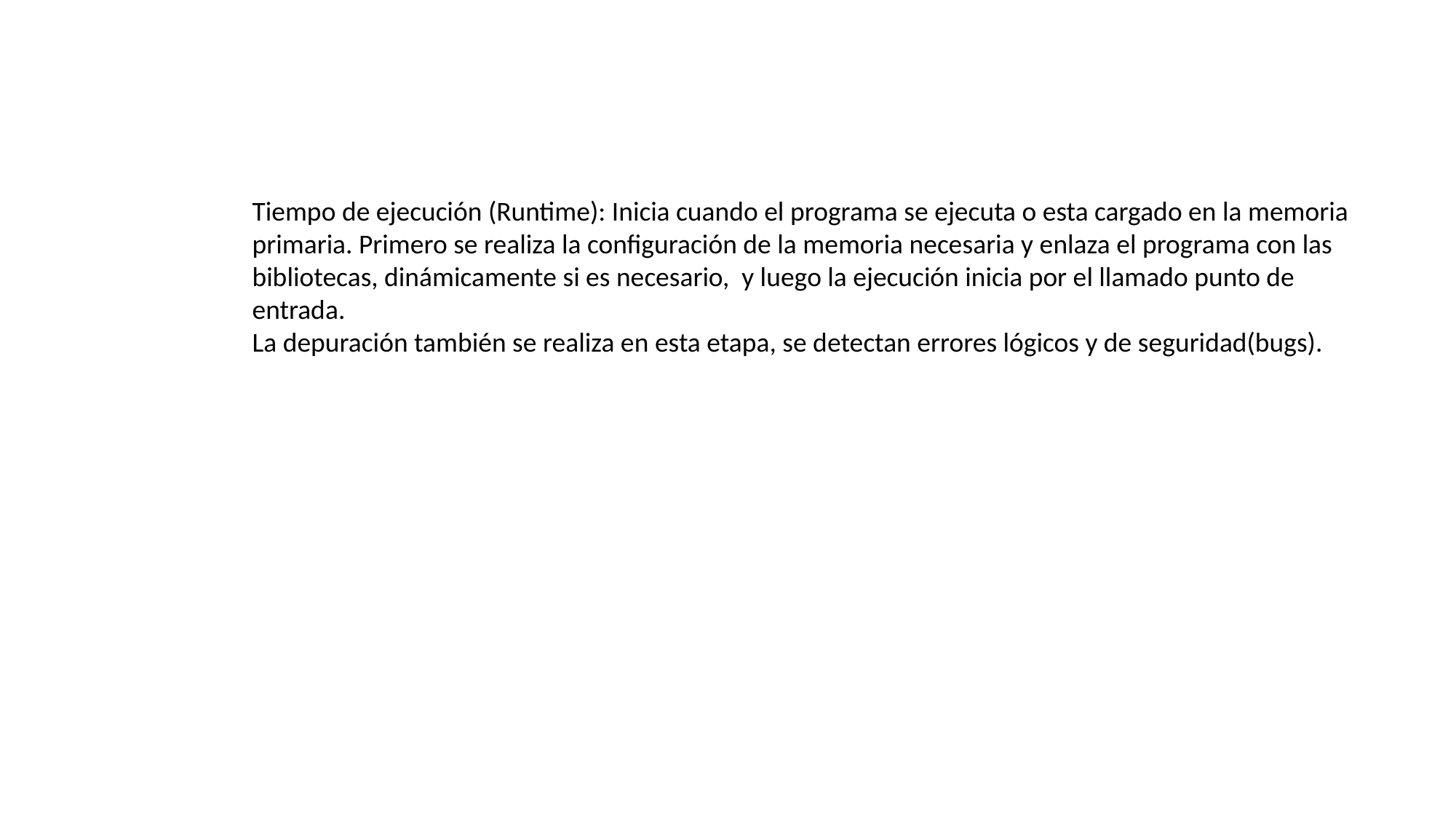

Tiempo de ejecución (Runtime): Inicia cuando el programa se ejecuta o esta cargado en la memoria primaria. Primero se realiza la configuración de la memoria necesaria y enlaza el programa con las bibliotecas, dinámicamente si es necesario,  y luego la ejecución inicia por el llamado punto de entrada.
La depuración también se realiza en esta etapa, se detectan errores lógicos y de seguridad(bugs).